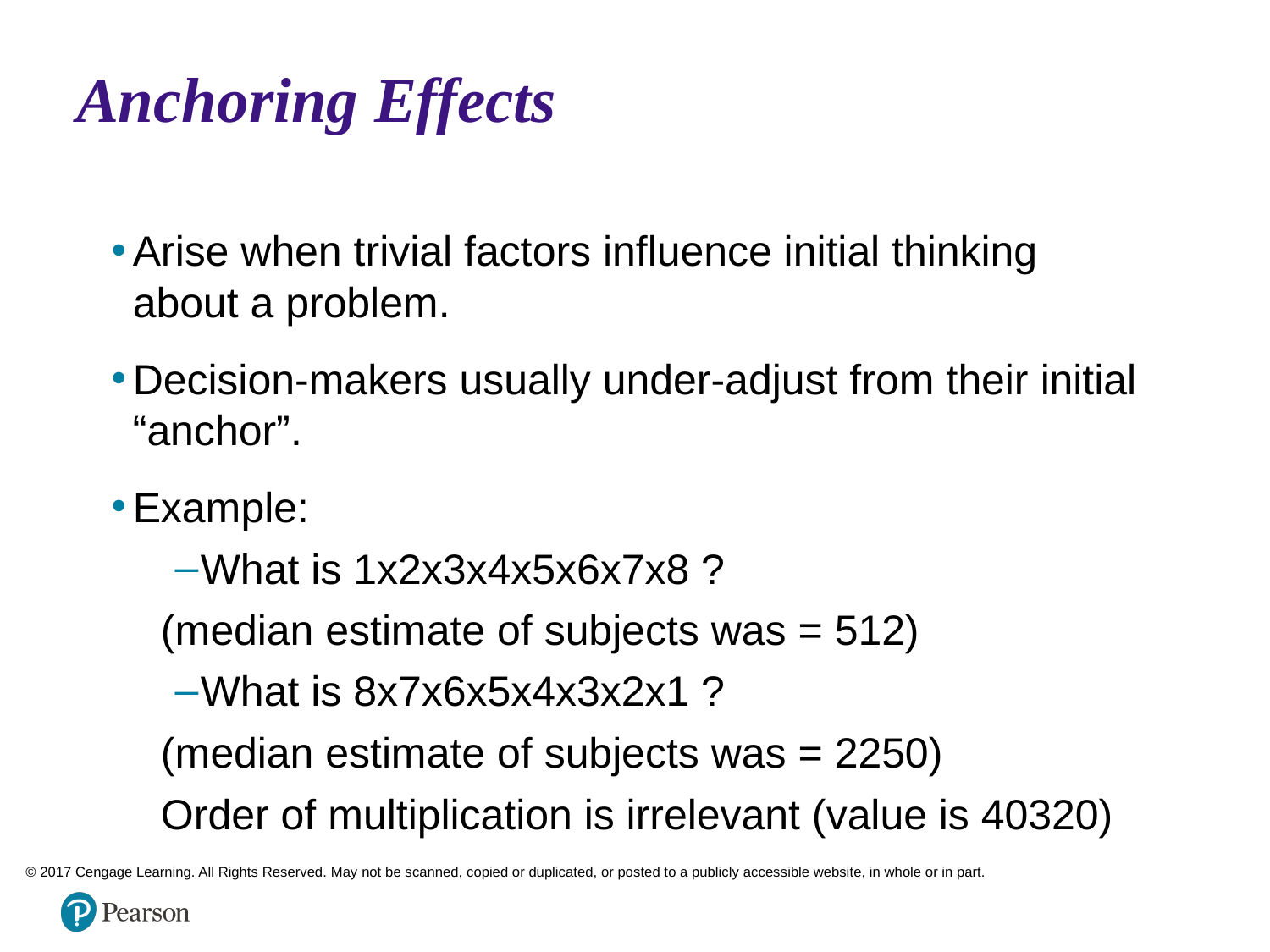

# Anchoring Effects
Arise when trivial factors influence initial thinking about a problem.
Decision-makers usually under-adjust from their initial “anchor”.
Example:
What is 1x2x3x4x5x6x7x8 ?
(median estimate of subjects was = 512)
What is 8x7x6x5x4x3x2x1 ?
(median estimate of subjects was = 2250)
Order of multiplication is irrelevant (value is 40320)

© 2017 Cengage Learning. All Rights Reserved. May not be scanned, copied or duplicated, or posted to a publicly accessible website, in whole or in part.